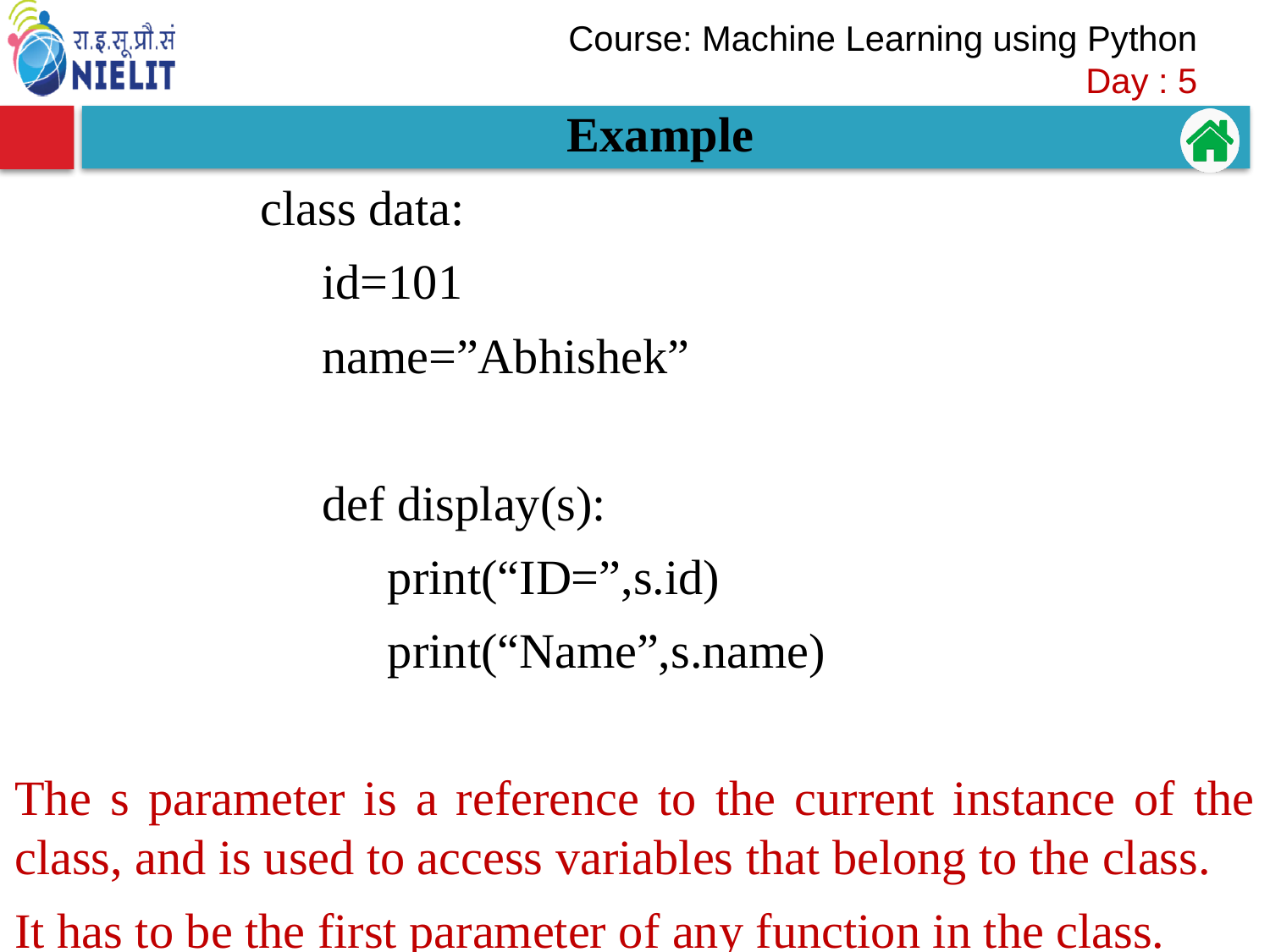

Example
class data:
     id=101
     name=”Abhishek”

     def display(s):
	print(“ID=”,s.id)
	print(“Name”,s.name)

The s parameter is a reference to the current instance of the class, and is used to access variables that belong to the class.
It has to be the first parameter of any function in the class.